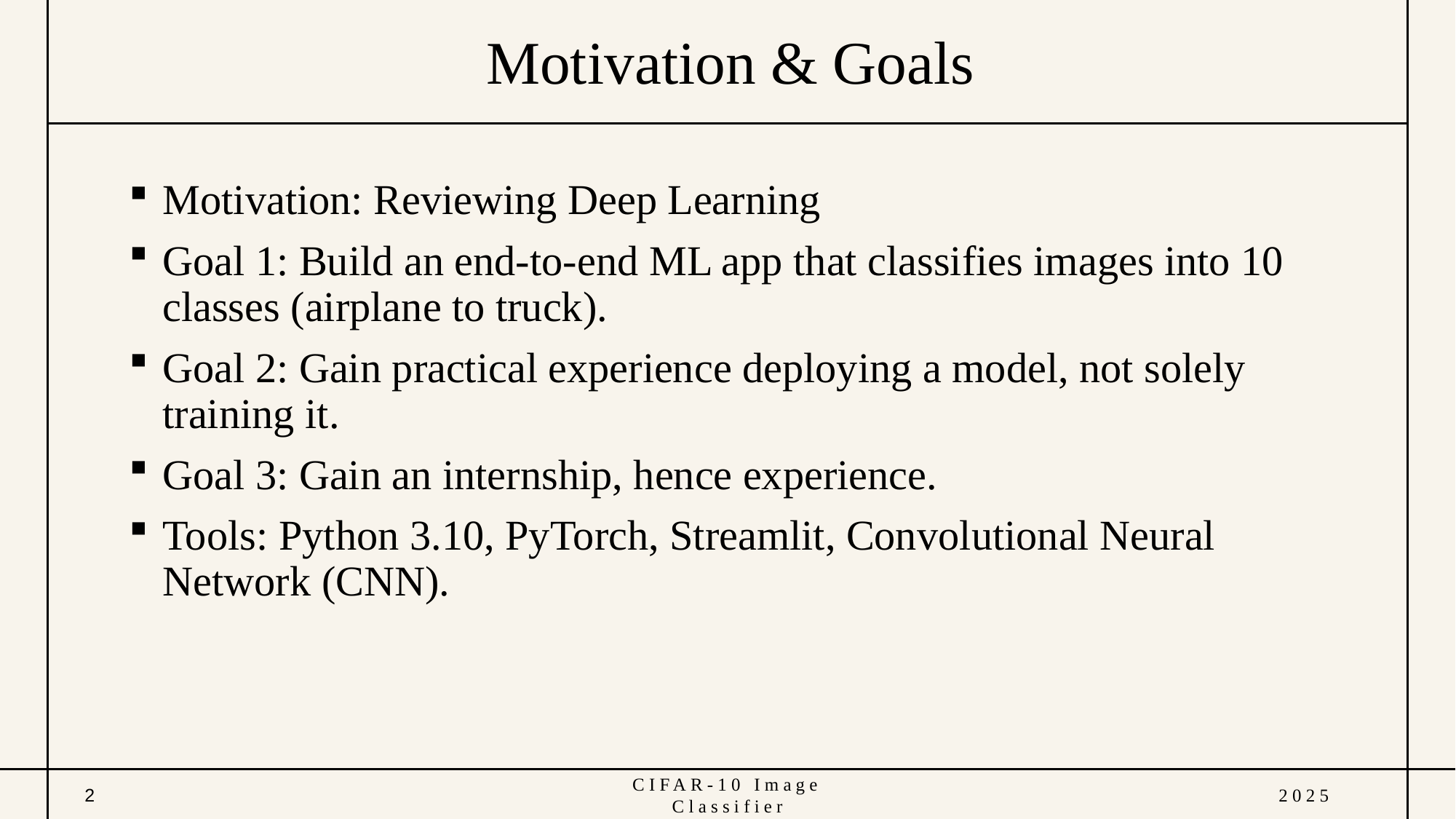

# Motivation & Goals
Motivation: Reviewing Deep Learning
Goal 1: Build an end-to-end ML app that classifies images into 10 classes (airplane to truck).
Goal 2: Gain practical experience deploying a model, not solely training it.
Goal 3: Gain an internship, hence experience.
Tools: Python 3.10, PyTorch, Streamlit, Convolutional Neural Network (CNN).
2
CIFAR-10 Image Classifier
2025